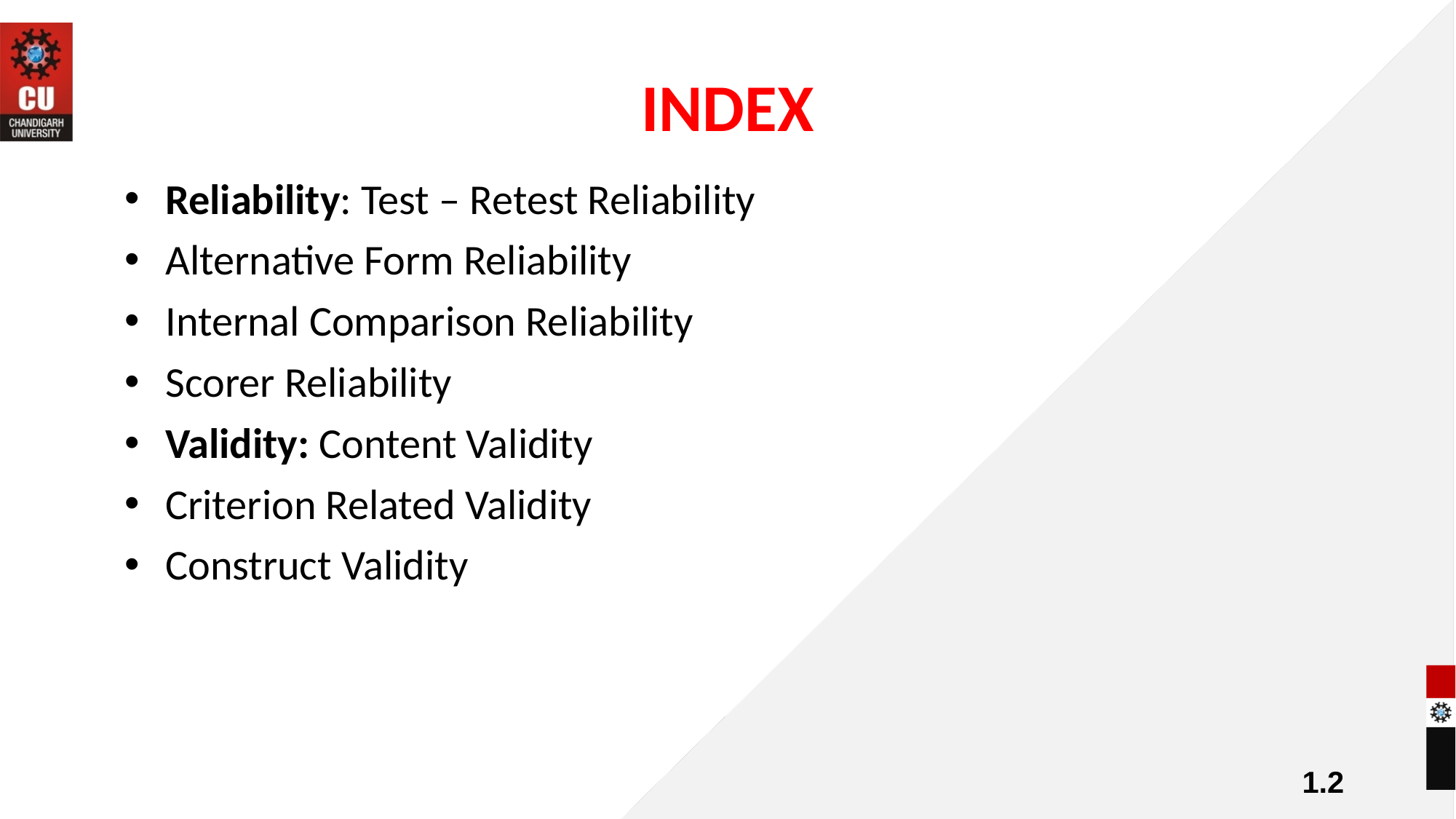

# INDEX
Reliability: Test – Retest Reliability
Alternative Form Reliability
Internal Comparison Reliability
Scorer Reliability
Validity: Content Validity
Criterion Related Validity
Construct Validity
1.2